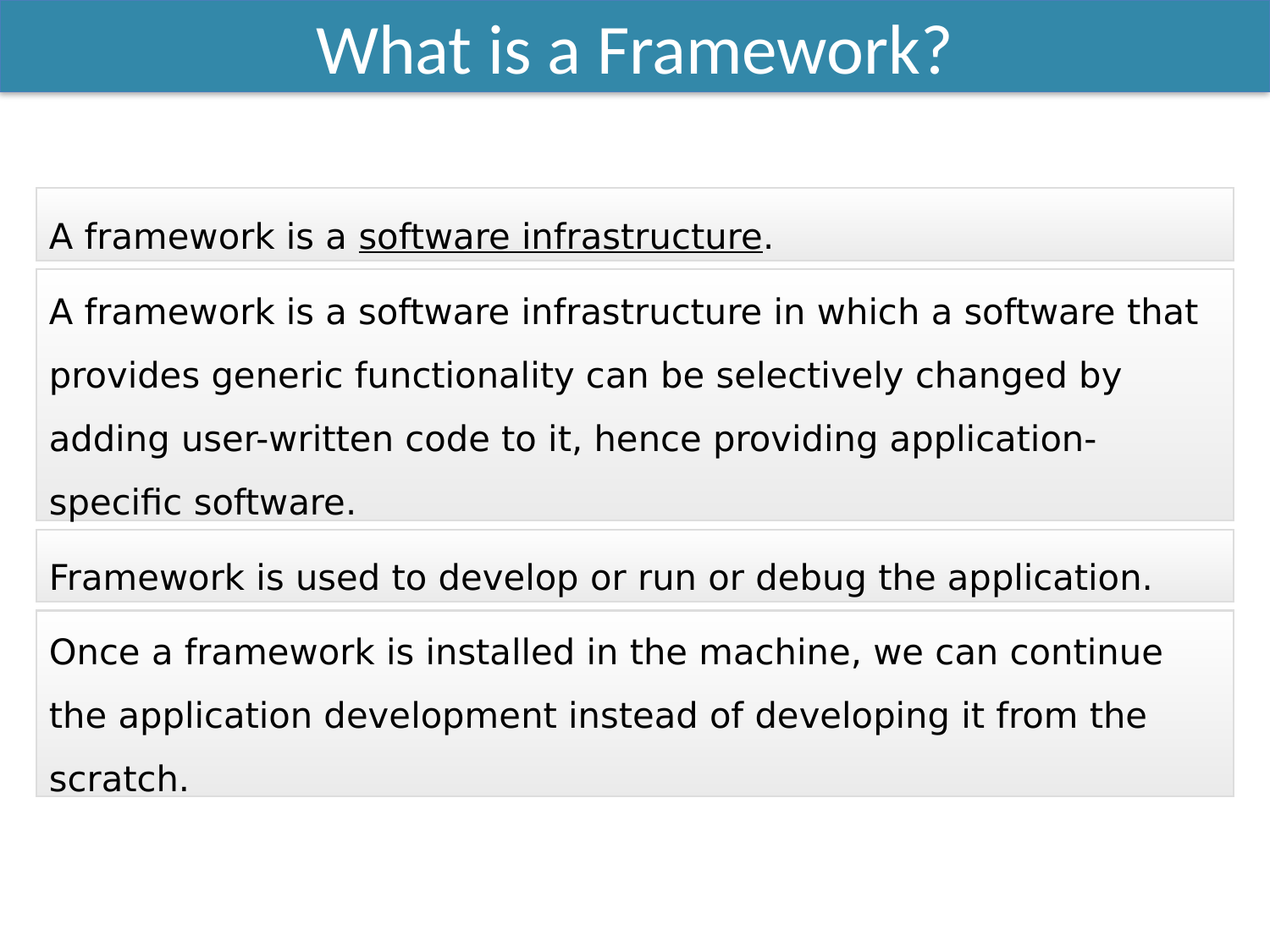

What is a Framework?
A framework is a software infrastructure.
A framework is a software infrastructure in which a software that provides generic functionality can be selectively changed by adding user-written code to it, hence providing application-specific software.
Framework is used to develop or run or debug the application.
Once a framework is installed in the machine, we can continue the application development instead of developing it from the scratch.